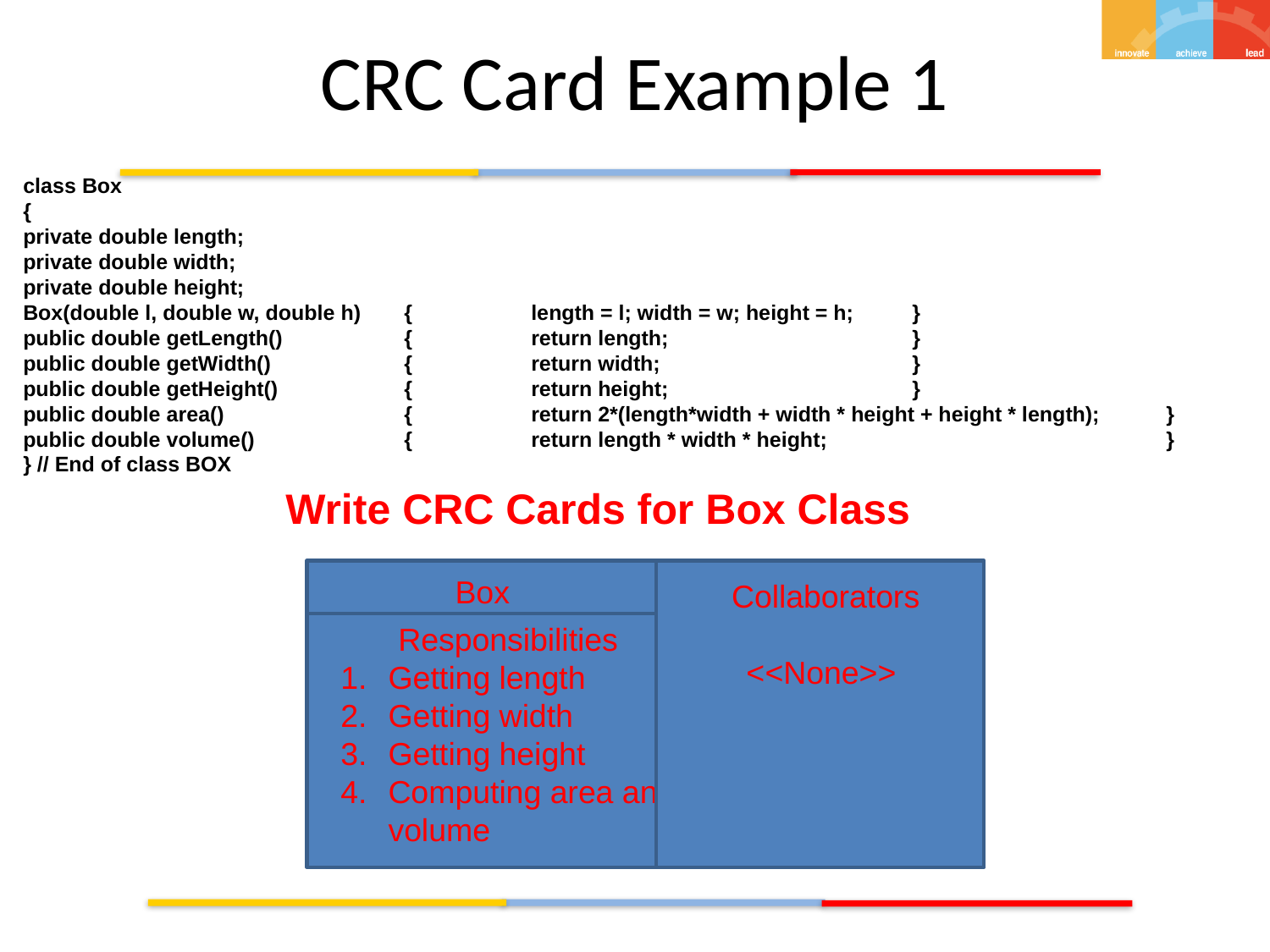

# CRC Card Example 1
class Box
{
private double length;
private double width;
private double height;
Box(double l, double w, double h) 	{ 	length = l; width = w; height = h; 	}
public double getLength() 	{ 	return length; 		}
public double getWidth()   	{	return width;		}
public double getHeight() 	{	return height;		}
public double area()          	{  	return 2*(length*width + width * height + height * length);	}
public double volume()     	{ 	return length * width * height;			}
} // End of class BOX
Write CRC Cards for Box Class

Box

Collaborators

<<None>>

Responsibilities
Getting length
Getting width
Getting height
Computing area and volume